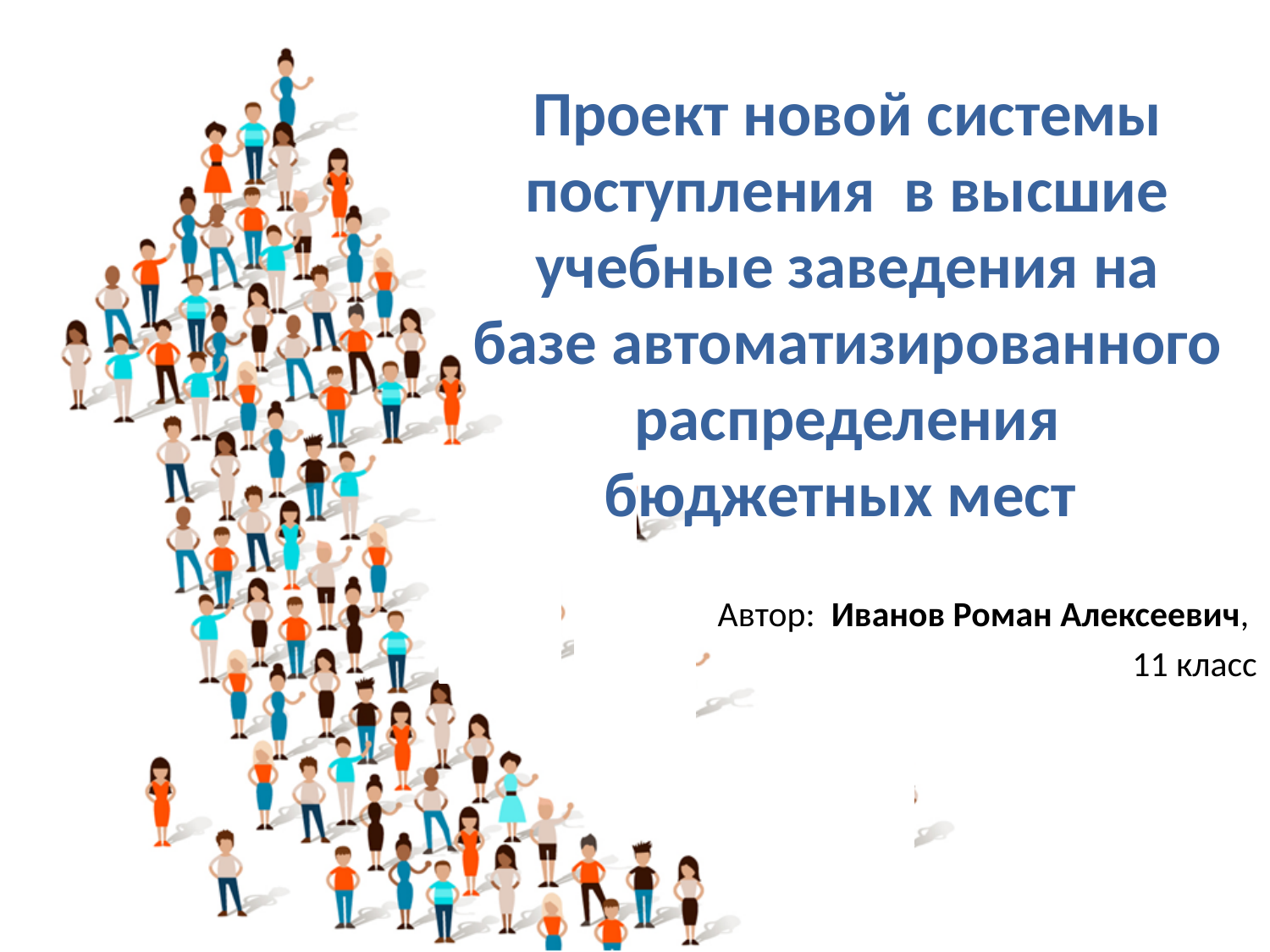

# Проект новой системы поступления  в высшие учебные заведения на базе автоматизированного распределения бюджетных мест

Автор:  Иванов Роман Алексеевич,
11 класс